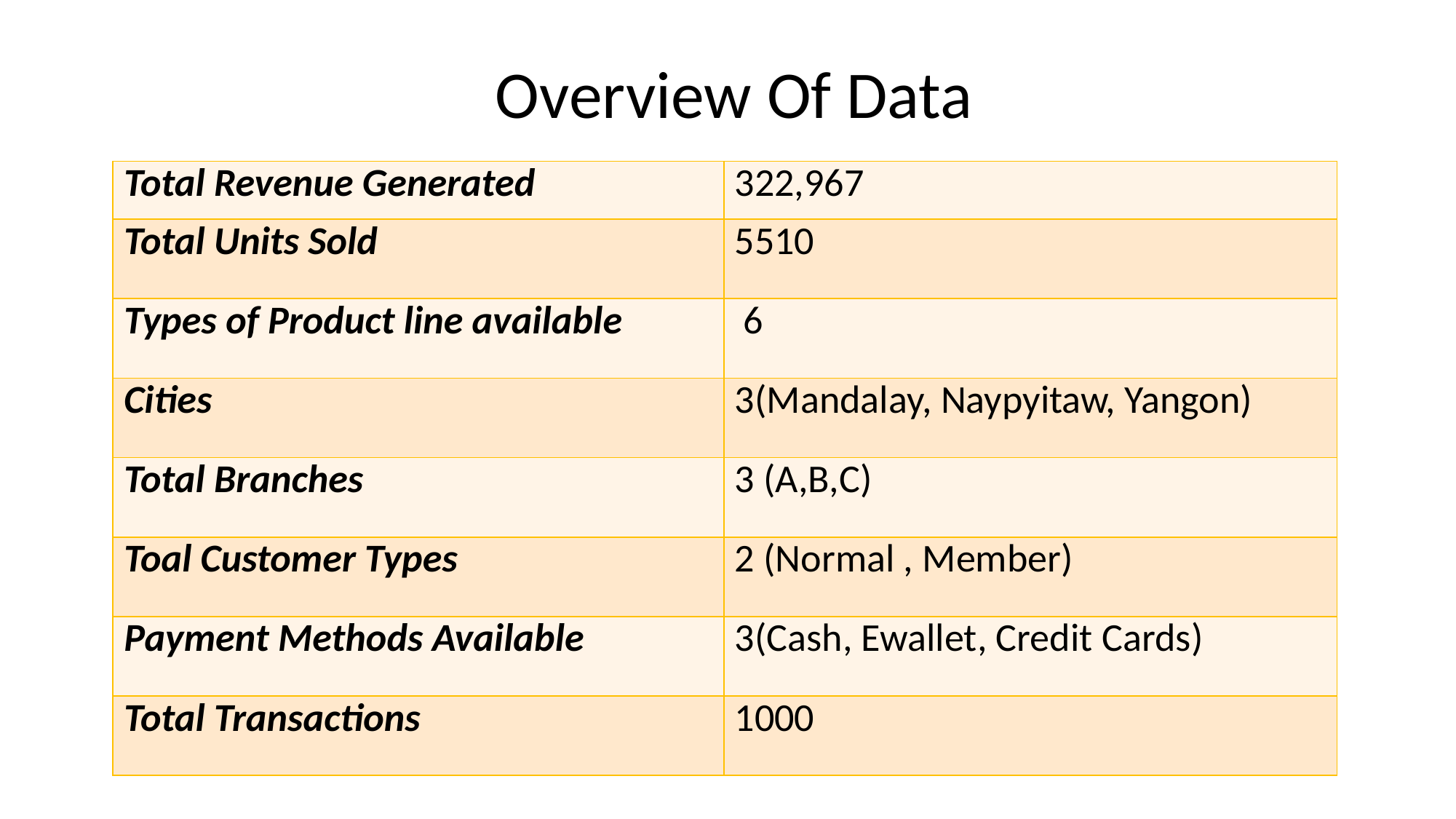

# Overview Of Data
| Total Revenue Generated | 322,967 |
| --- | --- |
| Total Units Sold | 5510 |
| Types of Product line available | 6 |
| Cities | 3(Mandalay, Naypyitaw, Yangon) |
| Total Branches | 3 (A,B,C) |
| Toal Customer Types | 2 (Normal , Member) |
| Payment Methods Available | 3(Cash, Ewallet, Credit Cards) |
| Total Transactions | 1000 |